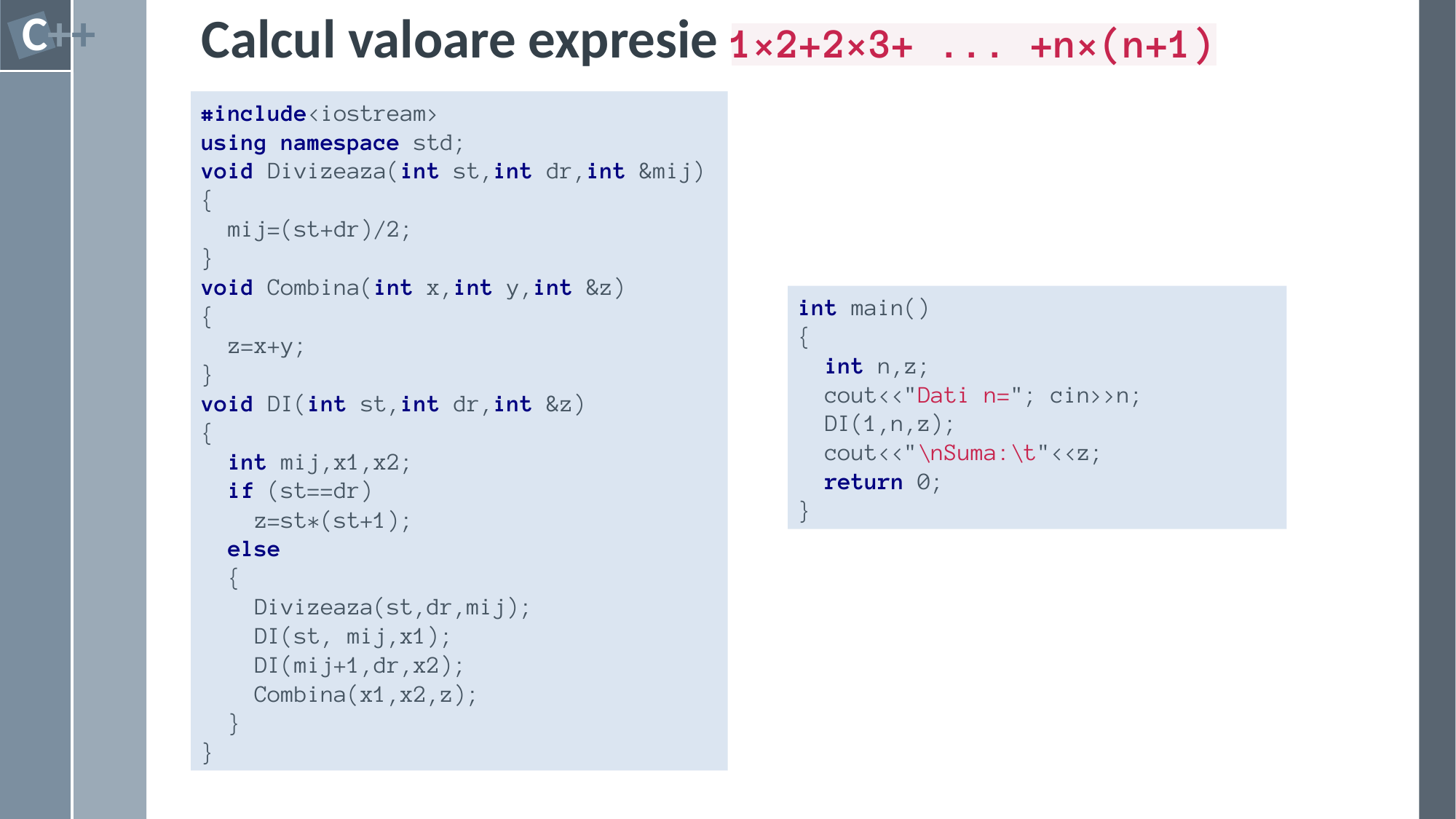

# Calcul valoare expresie 1×2+2×3+ ... +n×(n+1)

#include<iostream>
using namespace std;
void Divizeaza(int st,int dr,int &mij)
{
  mij=(st+dr)/2;
}
void Combina(int x,int y,int &z)
{
  z=x+y;
}
void DI(int st,int dr,int &z)
{
  int mij,x1,x2;
  if (st==dr)
    z=st*(st+1);
  else
  {
    Divizeaza(st,dr,mij);
    DI(st, mij,x1);
    DI(mij+1,dr,x2);
    Combina(x1,x2,z);
  }
}
int main()
{
  int n,z;
  cout<<"Dati n="; cin>>n;
  DI(1,n,z);
  cout<<"\nSuma:\t"<<z;
  return 0;
}